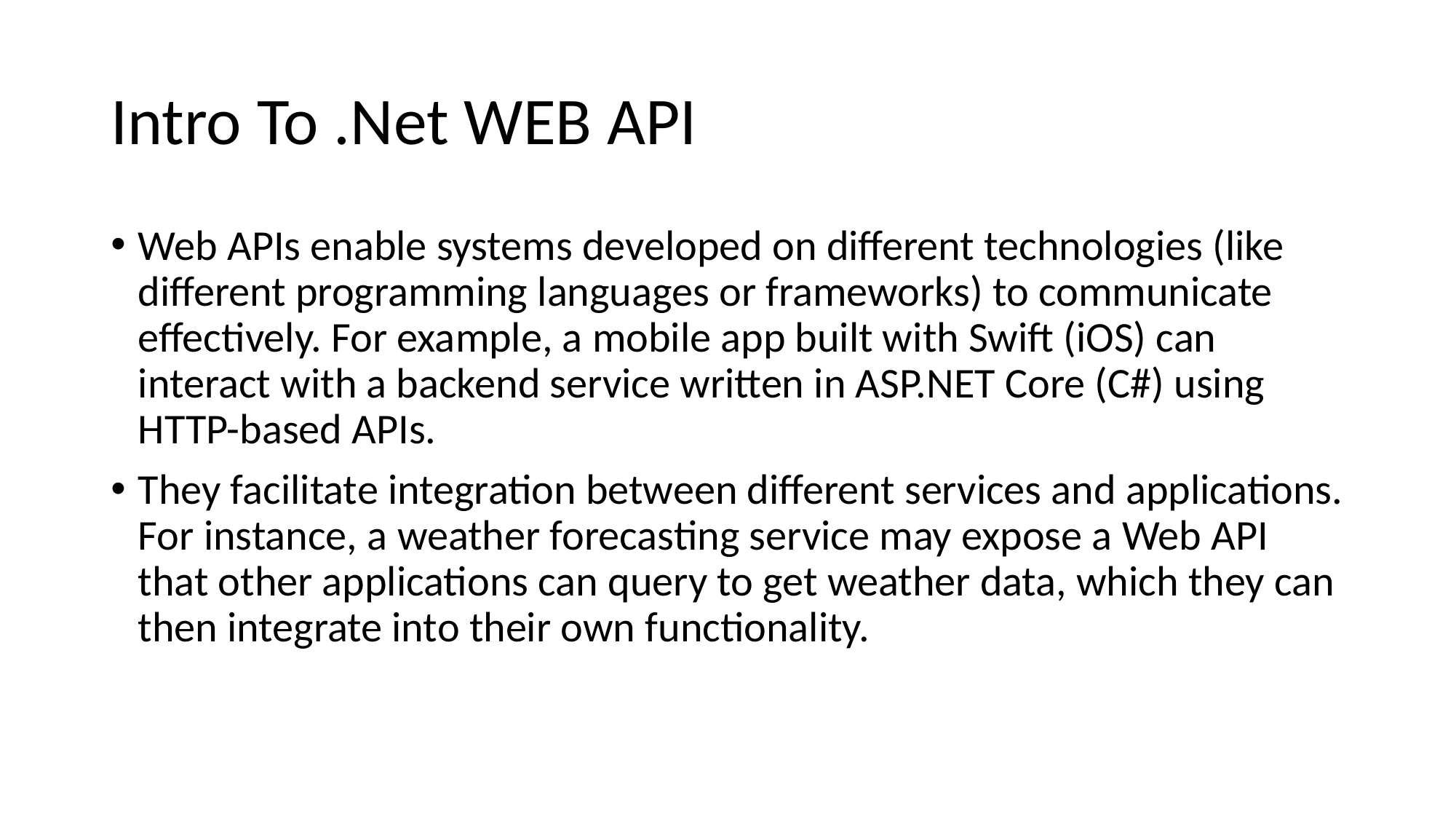

# Intro To .Net WEB API
Web APIs enable systems developed on different technologies (like different programming languages or frameworks) to communicate effectively. For example, a mobile app built with Swift (iOS) can interact with a backend service written in ASP.NET Core (C#) using HTTP-based APIs.
They facilitate integration between different services and applications. For instance, a weather forecasting service may expose a Web API that other applications can query to get weather data, which they can then integrate into their own functionality.